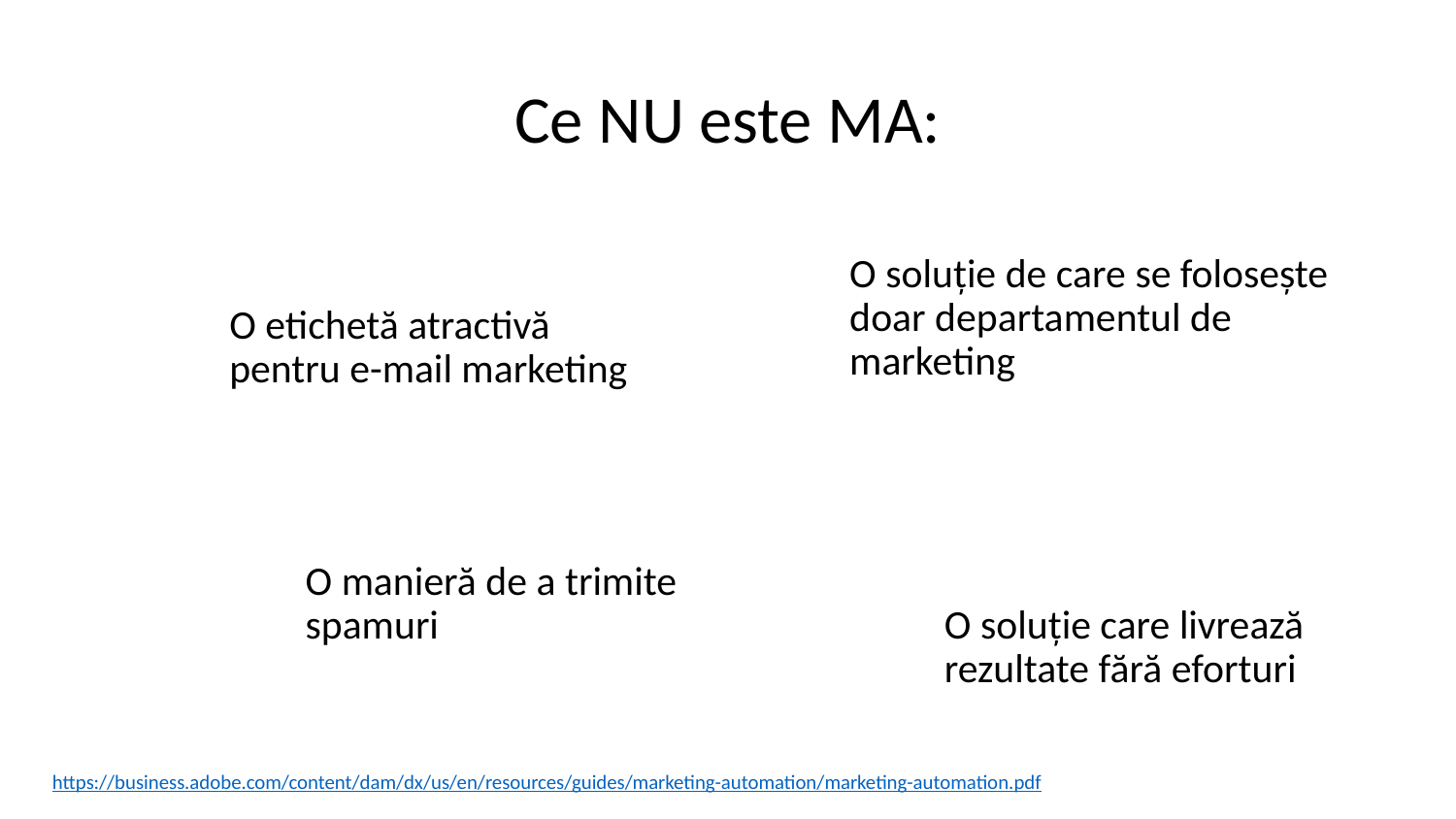

# Ce NU este MA:
O soluție de care se folosește doar departamentul de marketing

O etichetă atractivă pentru e-mail marketing
O manieră de a trimite spamuri

O soluție care livrează rezultate fără eforturi
https://business.adobe.com/content/dam/dx/us/en/resources/guides/marketing-automation/marketing-automation.pdf